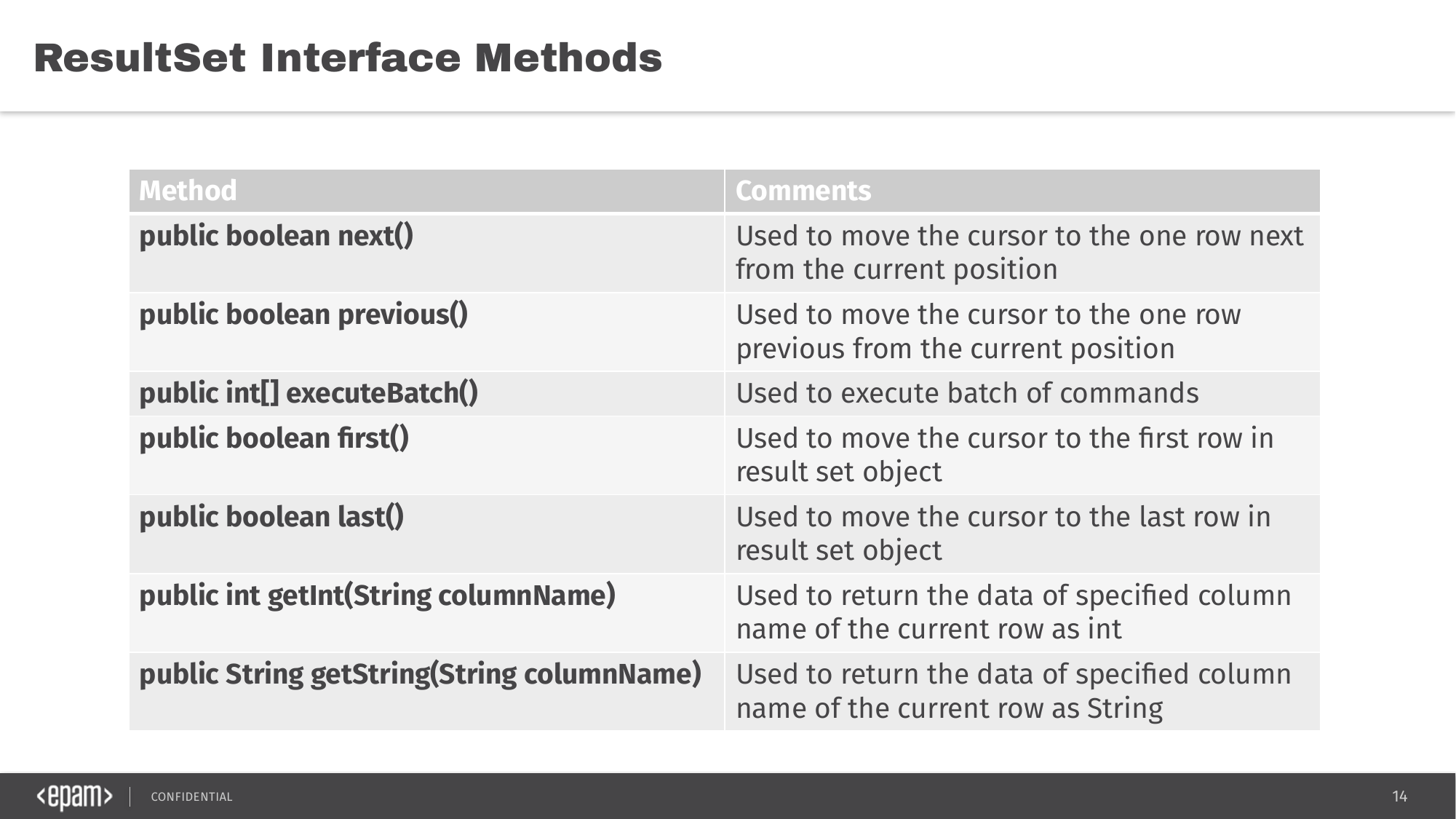

ResultSet Interface Methods

| Method | Comments |
| --- | --- |
| public boolean next() | Used to move the cursor to the one row next from the current position |
| public boolean previous() | Used to move the cursor to the one row previous from the current position |
| public int[] executeBatch() | Used to execute batch of commands |
| public boolean first() | Used to move the cursor to the first row in result set object |
| public boolean last() | Used to move the cursor to the last row in result set object |
| public int getInt(String columnName) | Used to return the data of specified column name of the current row as int |
| public String getString(String columnName) | Used to return the data of specified column name of the current row as String |